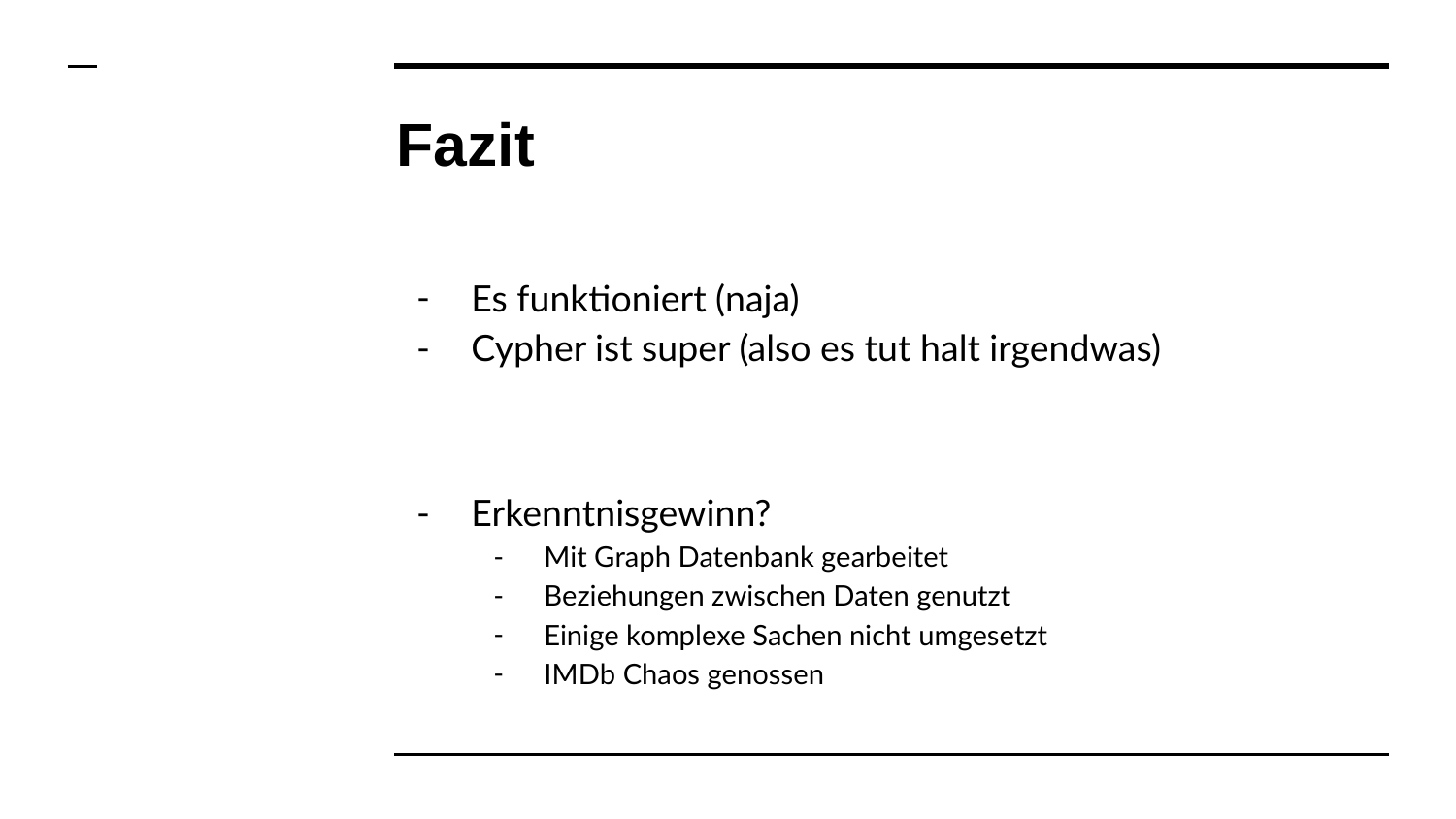

# Fazit
Es funktioniert (naja)
Cypher ist super (also es tut halt irgendwas)

Erkenntnisgewinn?
Mit Graph Datenbank gearbeitet
Beziehungen zwischen Daten genutzt
Einige komplexe Sachen nicht umgesetzt
IMDb Chaos genossen